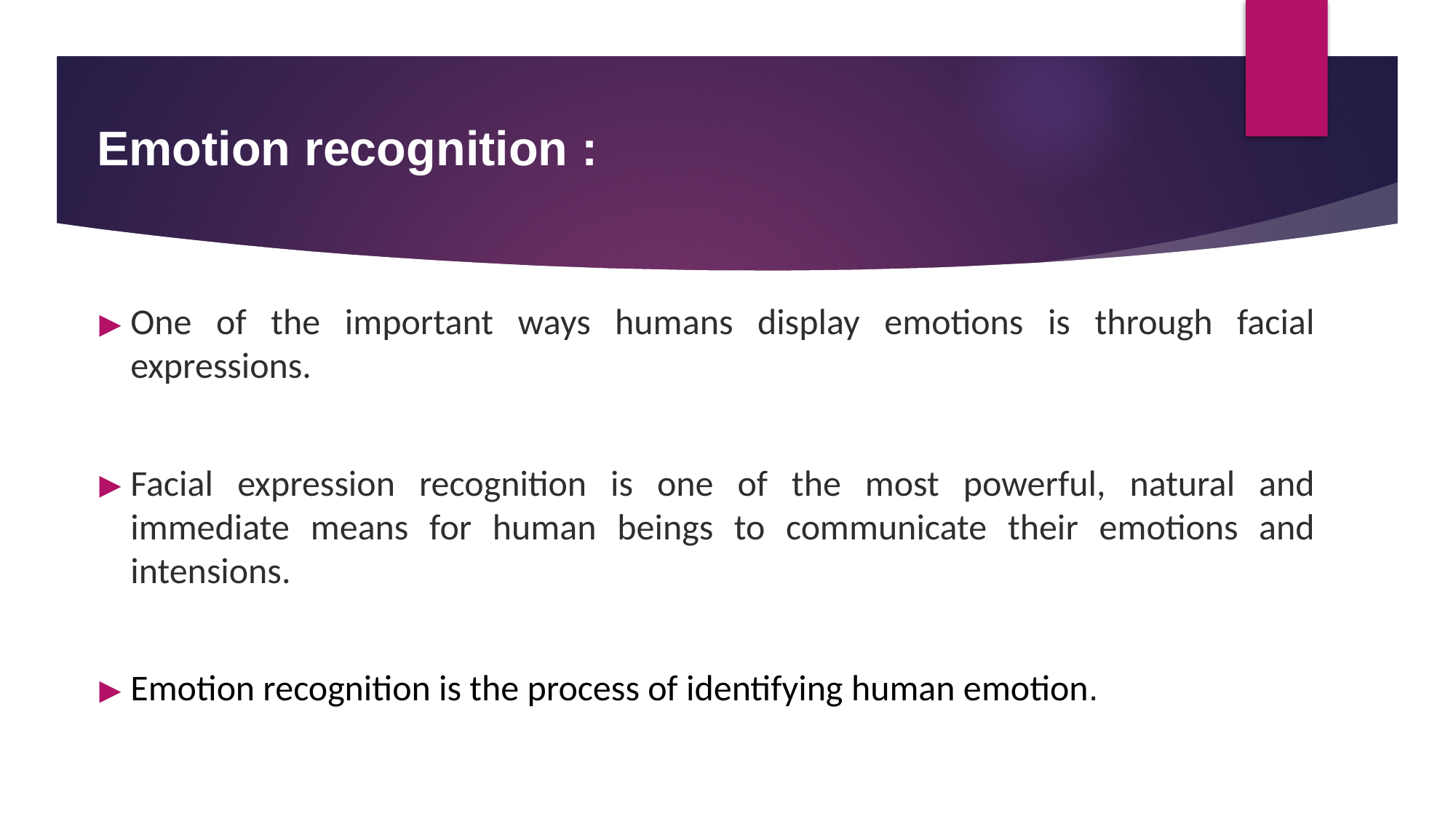

# Emotion recognition :
One of the important ways humans display emotions is through facial expressions.

Facial expression recognition is one of the most powerful, natural and immediate means for human beings to communicate their emotions and intensions.

Emotion recognition is the process of identifying human emotion.